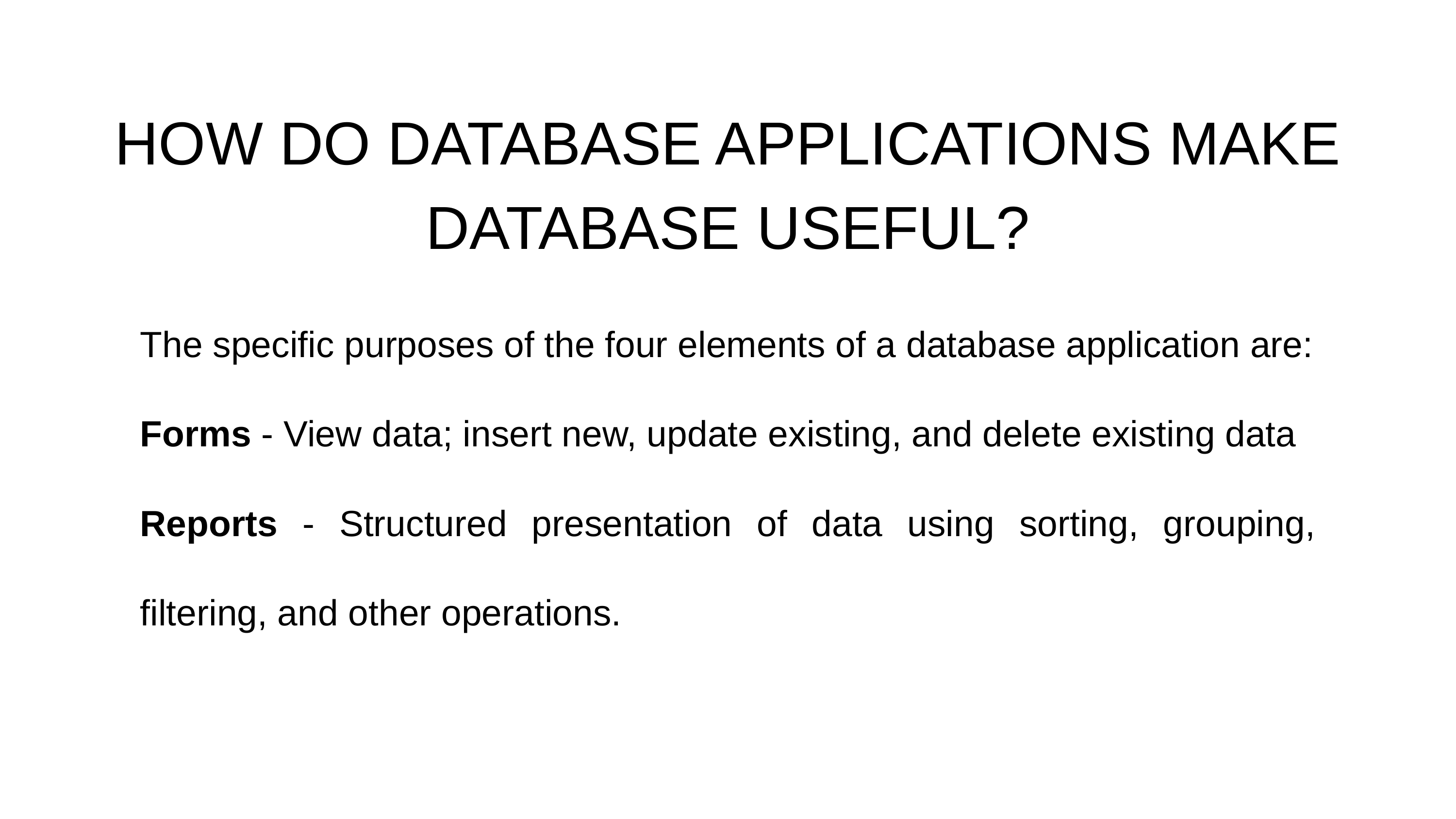

HOW DO DATABASE APPLICATIONS MAKE DATABASE USEFUL?
The specific purposes of the four elements of a database application are:
Forms - View data; insert new, update existing, and delete existing data
Reports - Structured presentation of data using sorting, grouping, filtering, and other operations.